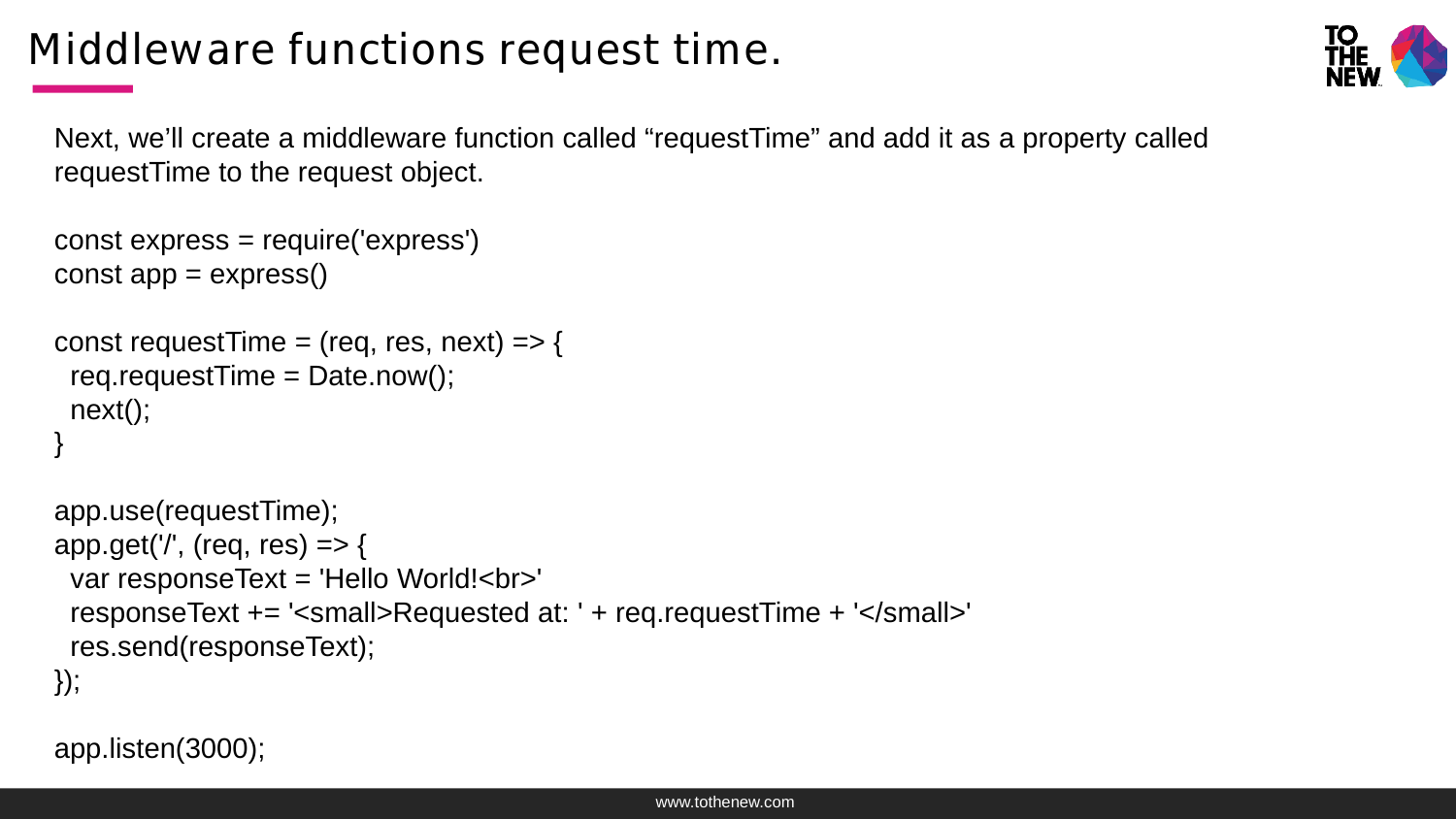

# Middleware functions request time.
Next, we’ll create a middleware function called “requestTime” and add it as a property called requestTime to the request object.

const express = require('express')
const app = express()

const requestTime = (req, res, next) => {
  req.requestTime = Date.now();
  next();
}

app.use(requestTime);
app.get('/', (req, res) => {
  var responseText = 'Hello World!<br>'
  responseText += '<small>Requested at: ' + req.requestTime + '</small>'
  res.send(responseText);
});

app.listen(3000);